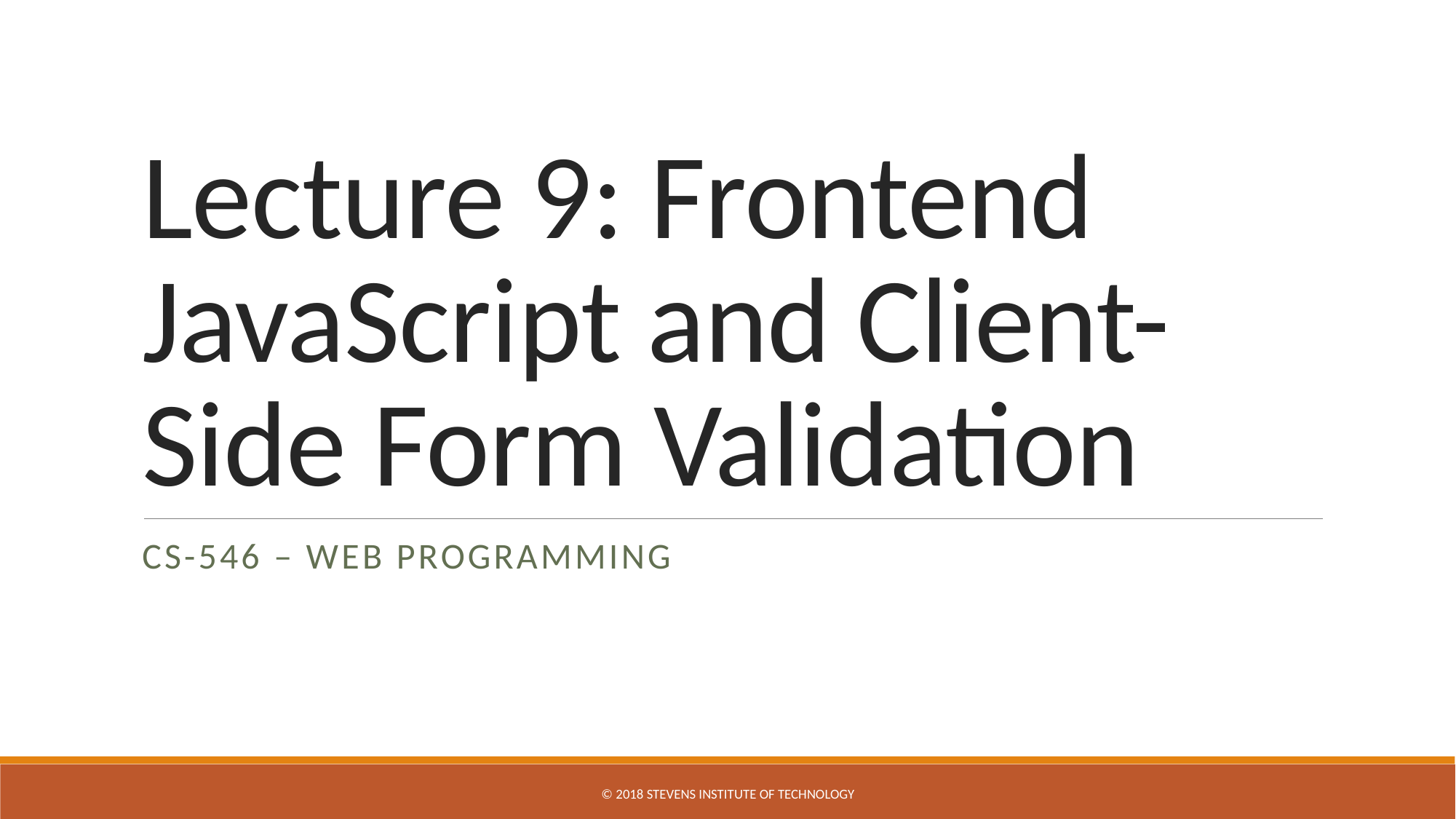

# Lecture 9: Frontend JavaScript and Client-Side Form Validation
CS-546 – Web Programming
© 2018 STEVENS INSTITUTE OF TECHNOLOGY